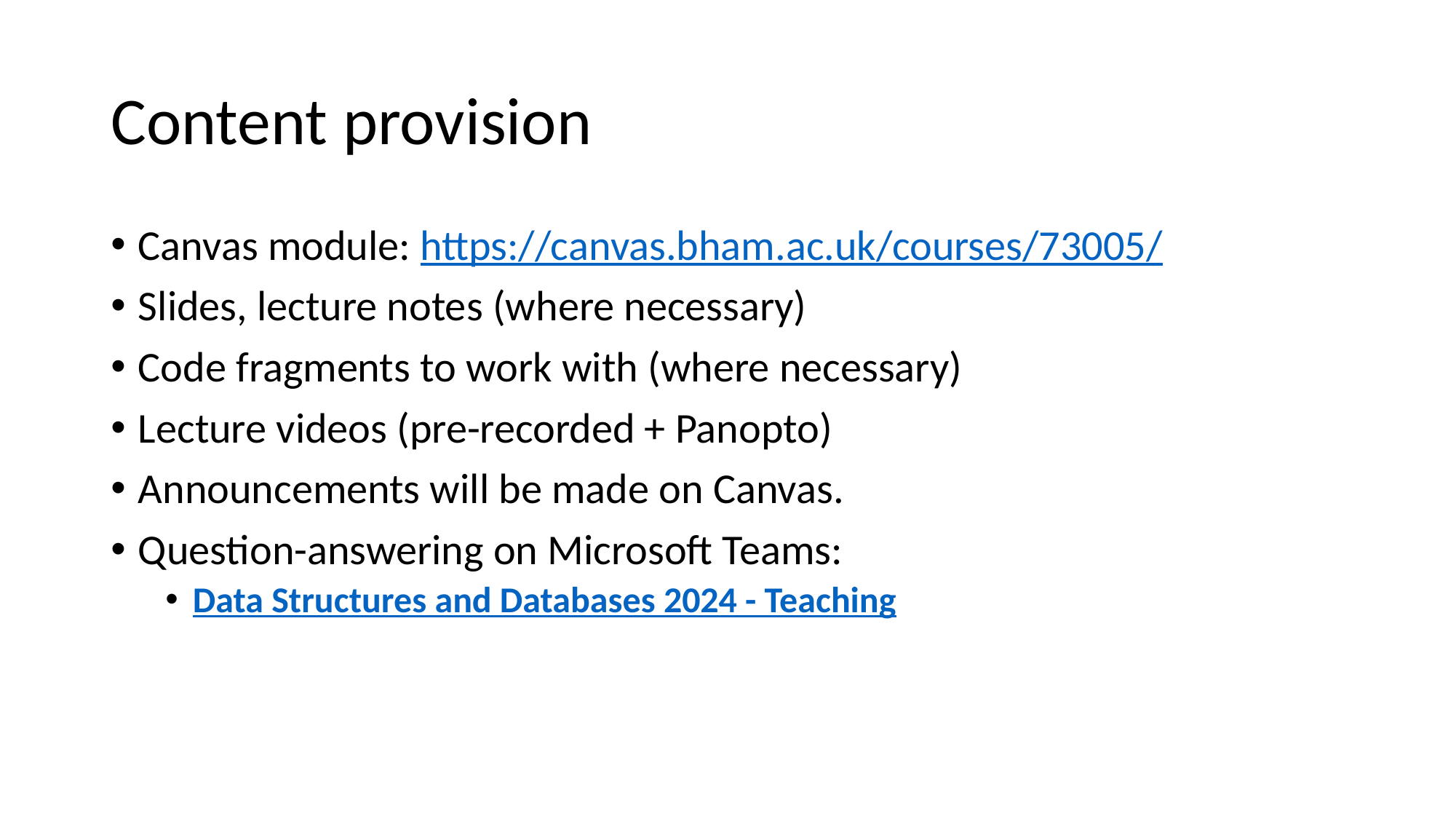

# Content provision
Canvas module: https://canvas.bham.ac.uk/courses/73005/
Slides, lecture notes (where necessary)
Code fragments to work with (where necessary)
Lecture videos (pre-recorded + Panopto)
Announcements will be made on Canvas.
Question-answering on Microsoft Teams:
Data Structures and Databases 2024 - Teaching